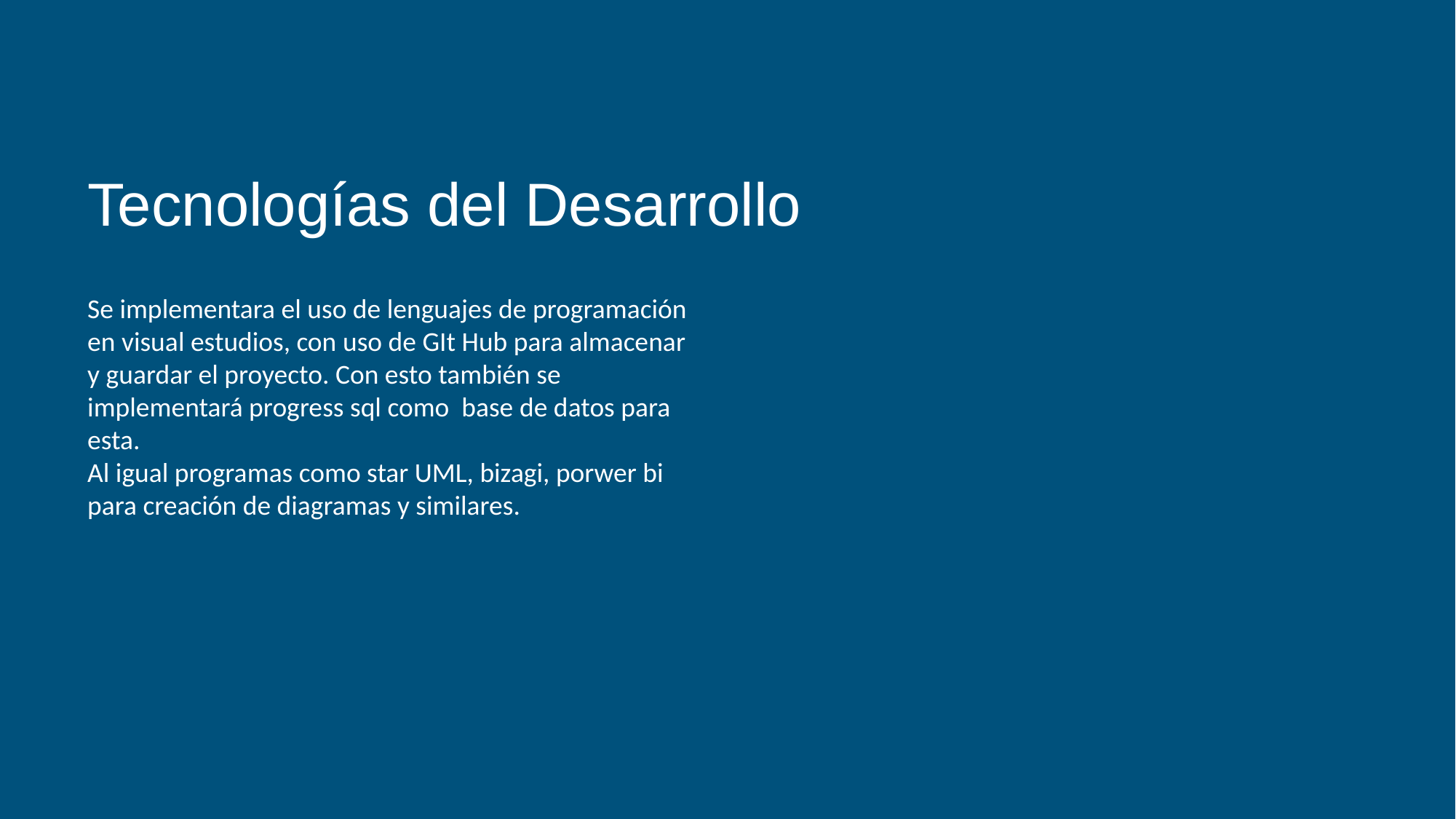

# Tecnologías del Desarrollo
Se implementara el uso de lenguajes de programación en visual estudios, con uso de GIt Hub para almacenar y guardar el proyecto. Con esto también se implementará progress sql como  base de datos para esta.
Al igual programas como star UML, bizagi, porwer bi para creación de diagramas y similares.